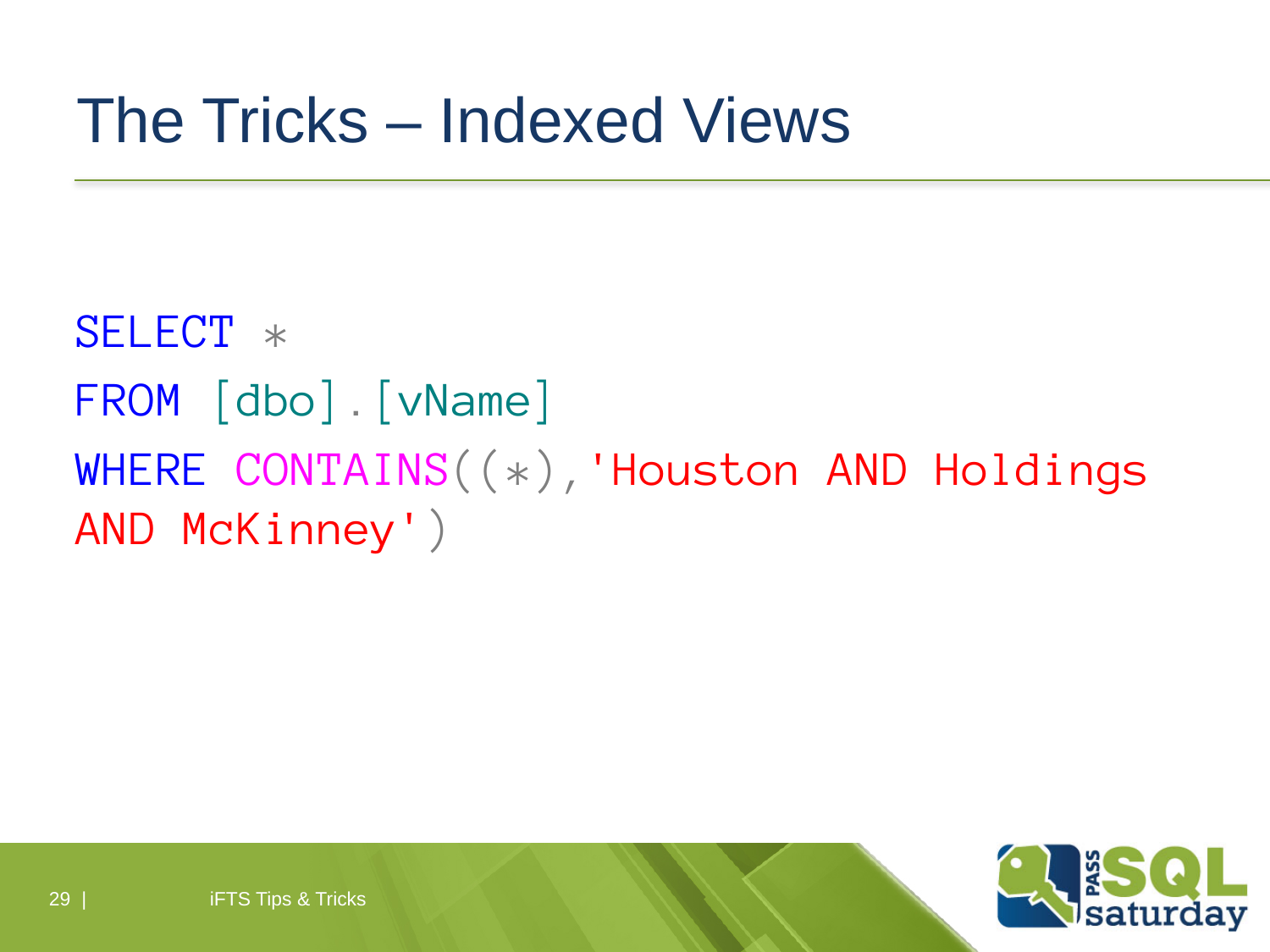

# The Tricks – Indexed Views

SELECT *
FROM [dbo].[vName]
WHERE CONTAINS((*),'Houston AND Holdings AND McKinney')

29  |
iFTS Tips & Tricks